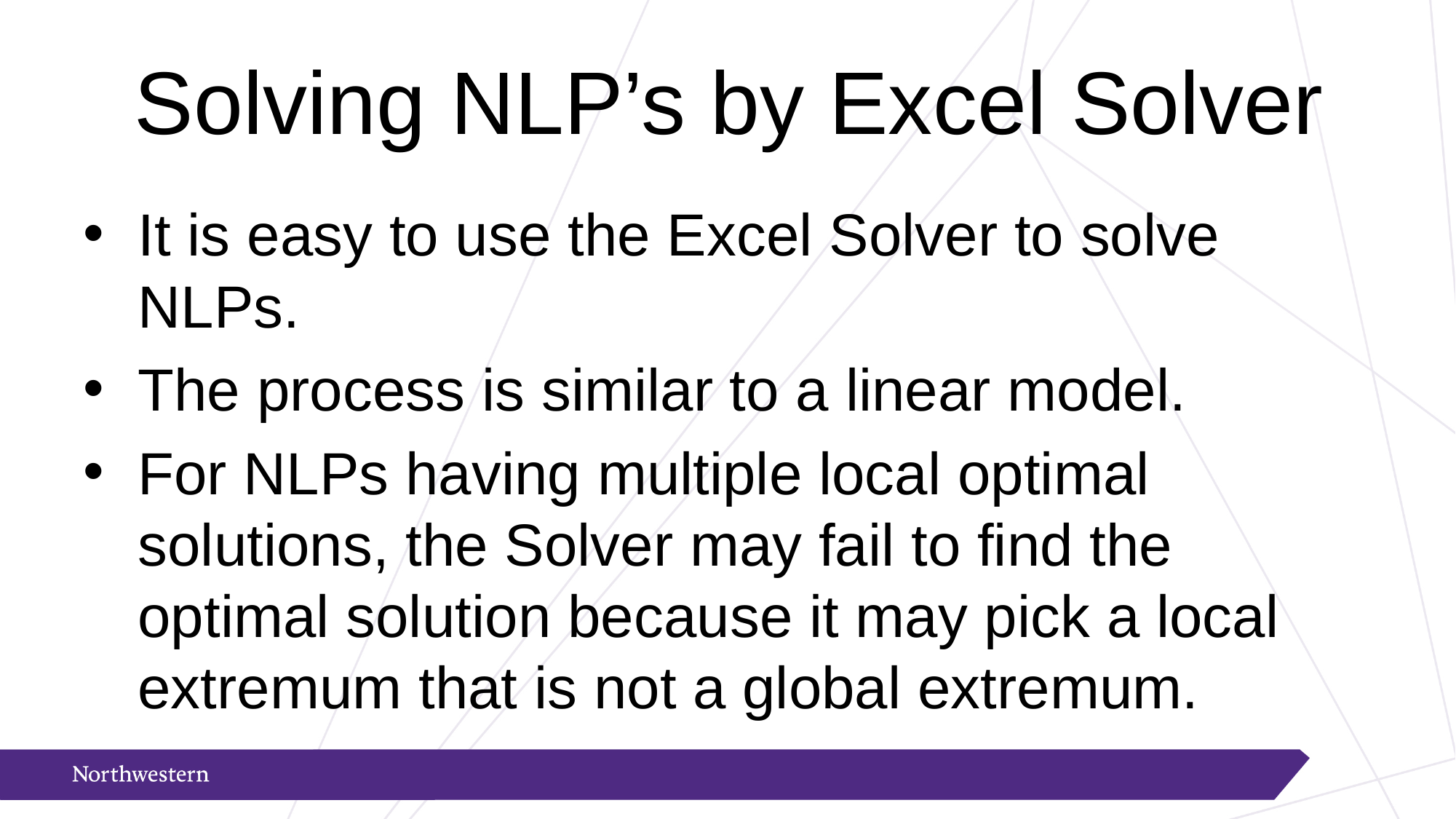

Solving NLP’s by Excel Solver
#
It is easy to use the Excel Solver to solve NLPs.
The process is similar to a linear model.
For NLPs having multiple local optimal solutions, the Solver may fail to find the optimal solution because it may pick a local extremum that is not a global extremum.